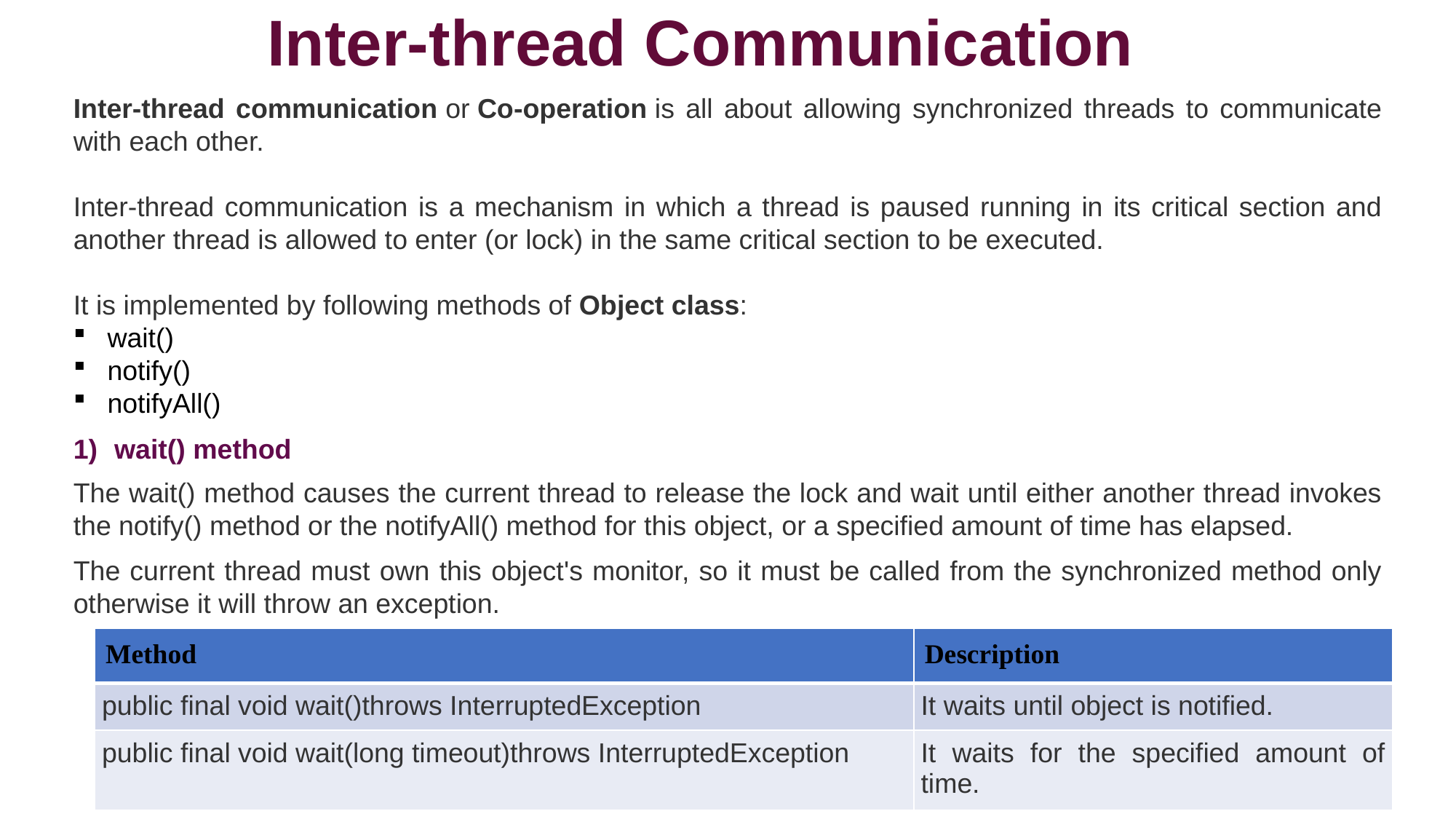

# Inter-thread Communication
Inter-thread communication or Co-operation is all about allowing synchronized threads to communicate with each other.

Inter-thread communication is a mechanism in which a thread is paused running in its critical section and another thread is allowed to enter (or lock) in the same critical section to be executed.

It is implemented by following methods of Object class:
wait()
notify()
notifyAll()

wait() method

The wait() method causes the current thread to release the lock and wait until either another thread invokes the notify() method or the notifyAll() method for this object, or a specified amount of time has elapsed.

The current thread must own this object's monitor, so it must be called from the synchronized method only otherwise it will throw an exception.
| Method | Description |
| --- | --- |
| public final void wait()throws InterruptedException | It waits until object is notified. |
| public final void wait(long timeout)throws InterruptedException | It waits for the specified amount of time. |